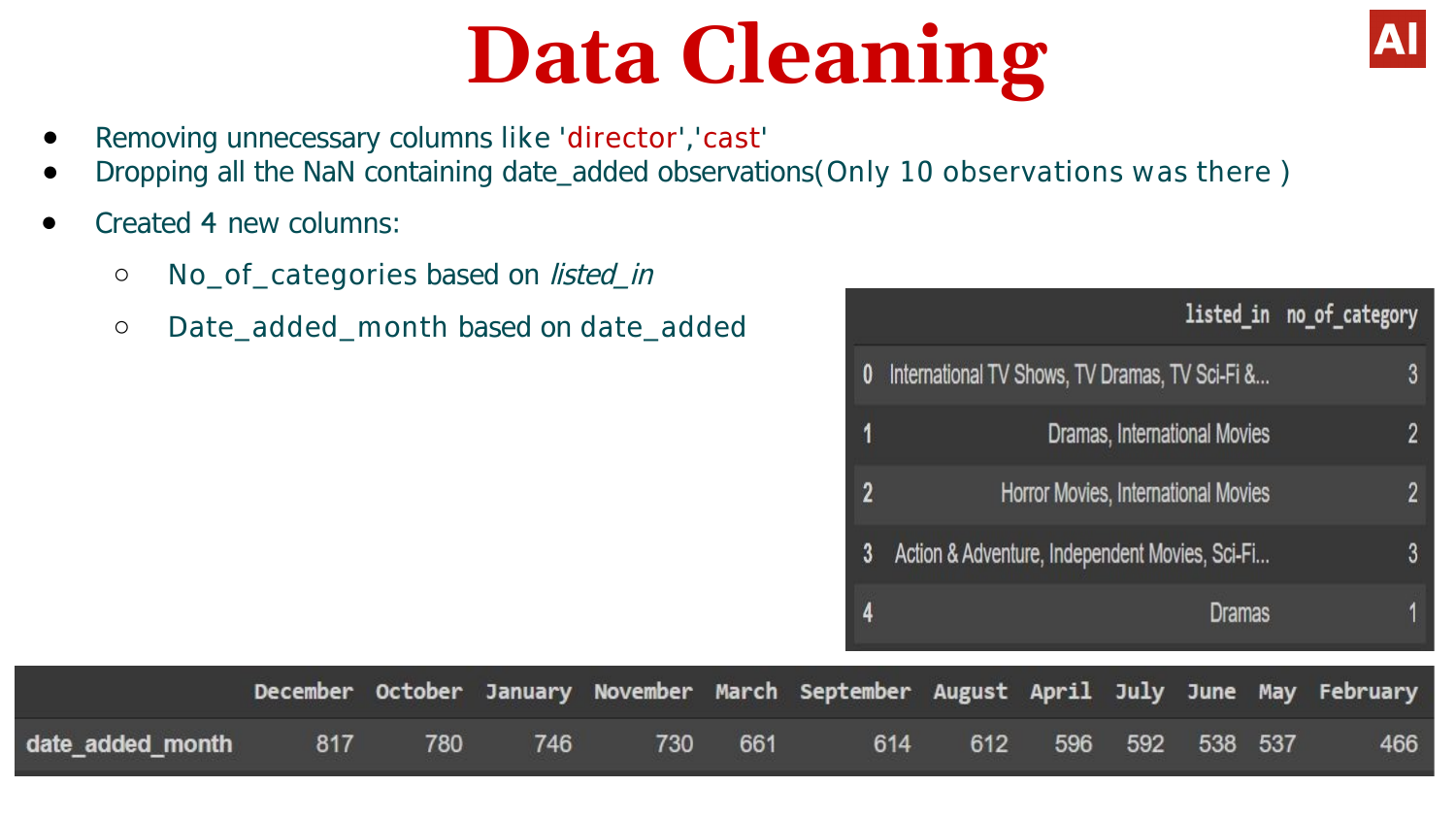

# Data Cleaning
Removing unnecessary columns like 'director','cast'
Dropping all the NaN containing date_added observations(Only 10 observations was there )
Created 4 new columns:
No_of_categories based on listed_in
Date_added_month based on date_added